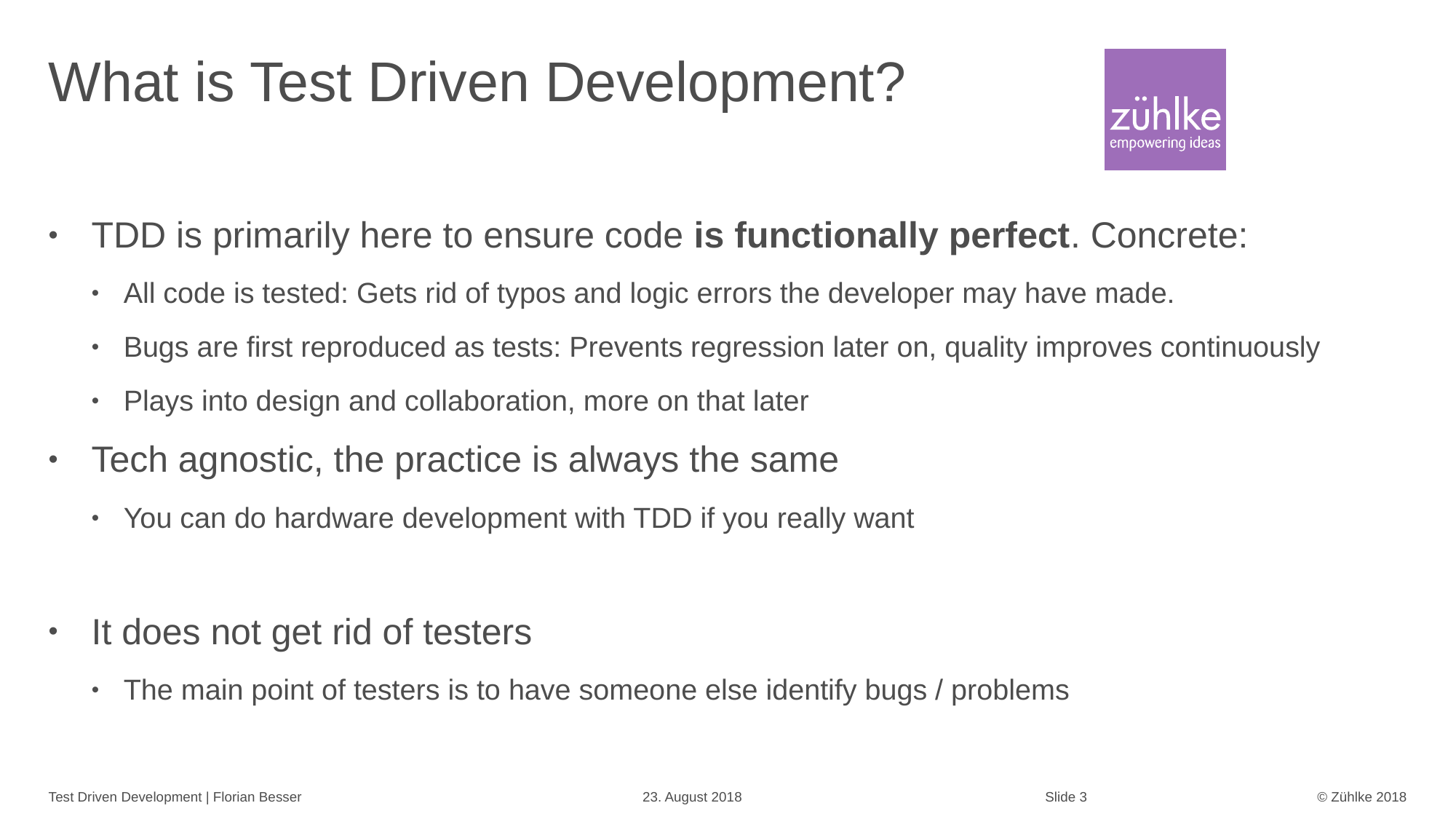

# What is Test Driven Development?

TDD is primarily here to ensure code is functionally perfect. Concrete:
All code is tested: Gets rid of typos and logic errors the developer may have made.
Bugs are first reproduced as tests: Prevents regression later on, quality improves continuously
Plays into design and collaboration, more on that later
Tech agnostic, the practice is always the same
You can do hardware development with TDD if you really want

It does not get rid of testers
The main point of testers is to have someone else identify bugs / problems